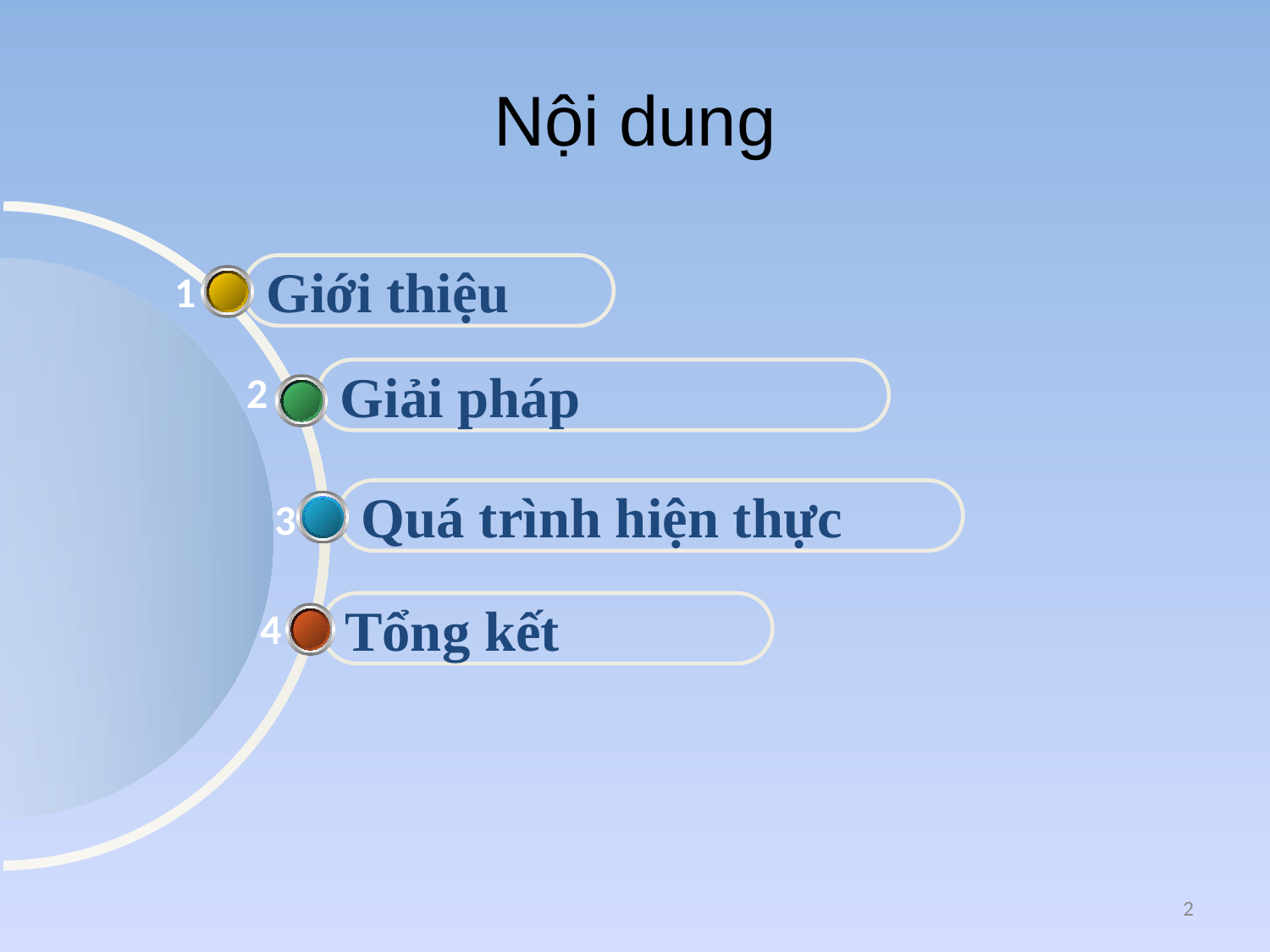

# Nội dung

Giới thiệu
1

2
Giải pháp

Quá trình hiện thực
3

Tổng kết
4

2